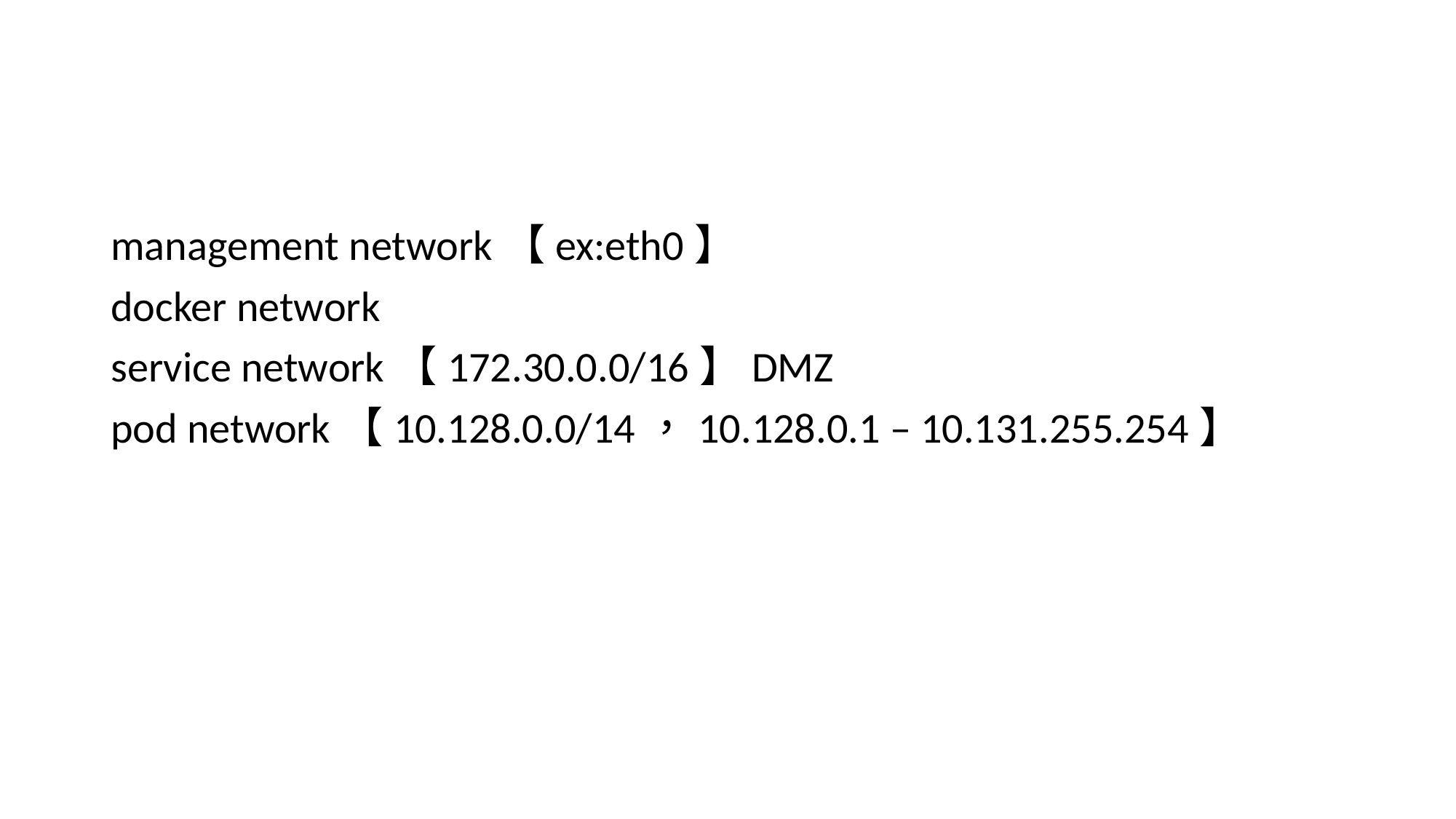

#
management network【ex:eth0】
docker network
service network【172.30.0.0/16】DMZ
pod network【10.128.0.0/14，10.128.0.1 – 10.131.255.254】